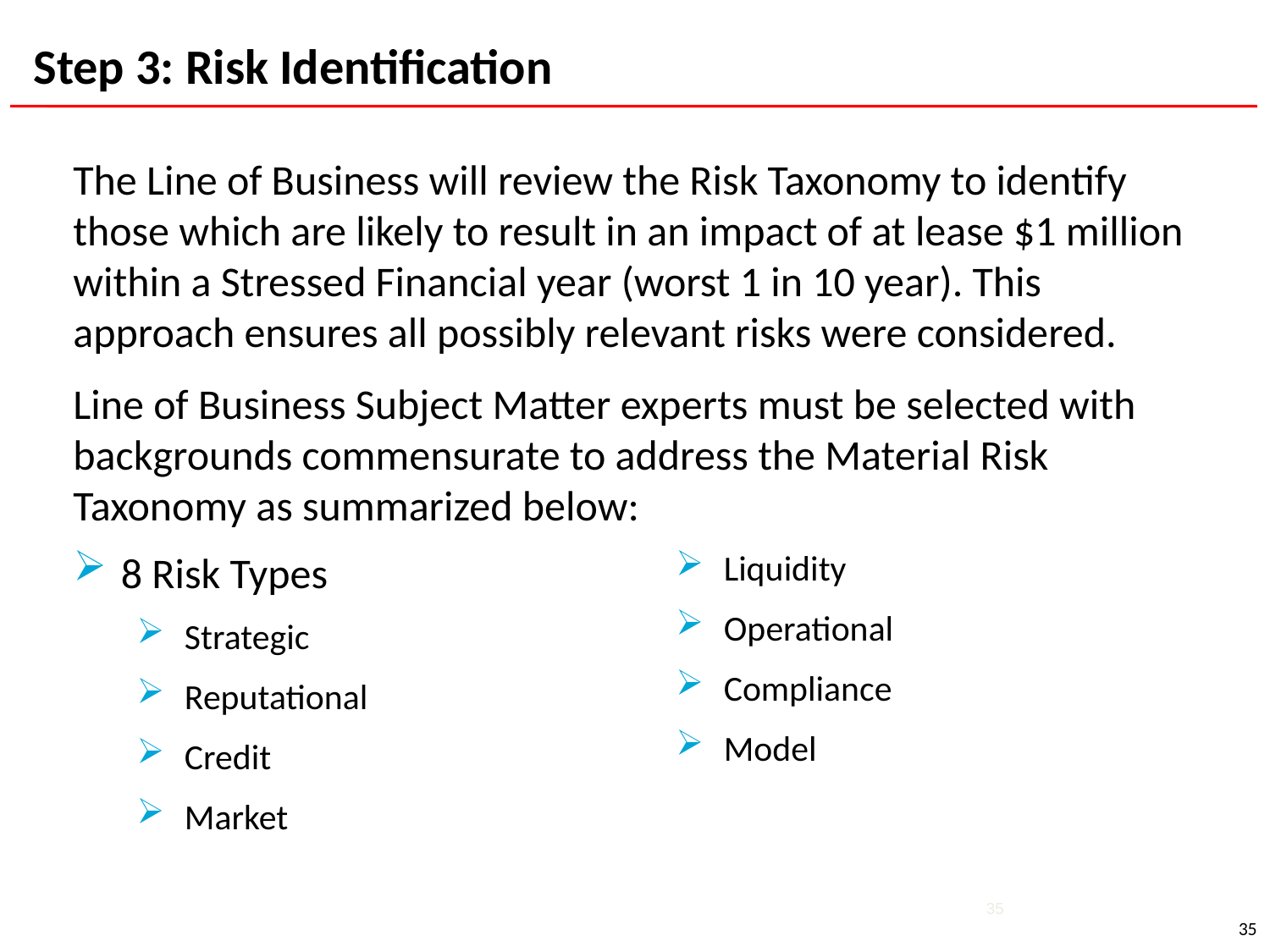

Step 3: Risk Identification
The Line of Business will review the Risk Taxonomy to identify those which are likely to result in an impact of at lease $1 million within a Stressed Financial year (worst 1 in 10 year). This approach ensures all possibly relevant risks were considered.
Line of Business Subject Matter experts must be selected with backgrounds commensurate to address the Material Risk Taxonomy as summarized below:
8 Risk Types
Strategic
Reputational
Credit
Market

Liquidity
Operational
Compliance
Model
35
35